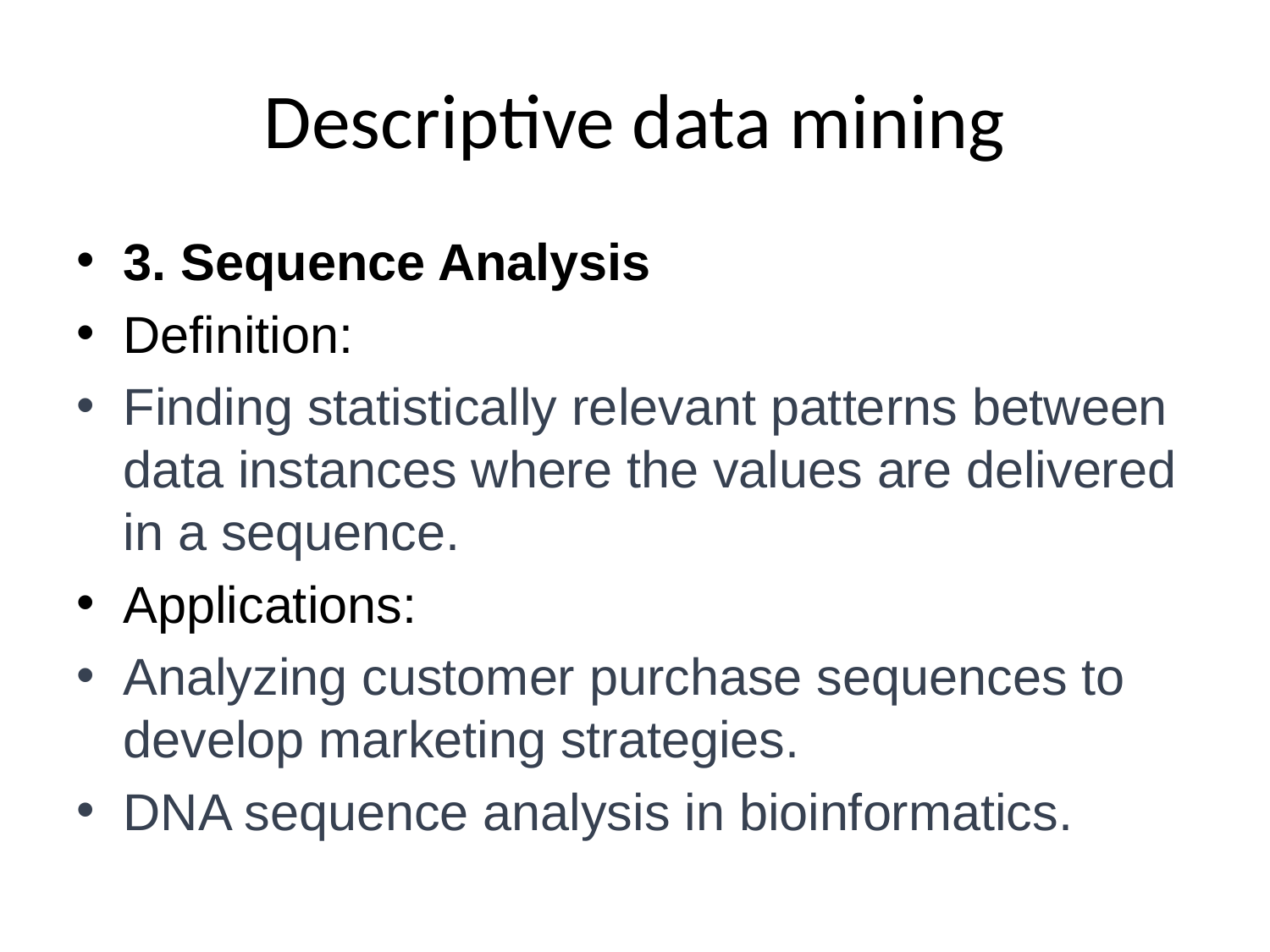

# Descriptive data mining
3. Sequence Analysis
Definition:
Finding statistically relevant patterns between data instances where the values are delivered in a sequence.
Applications:
Analyzing customer purchase sequences to develop marketing strategies.
DNA sequence analysis in bioinformatics.